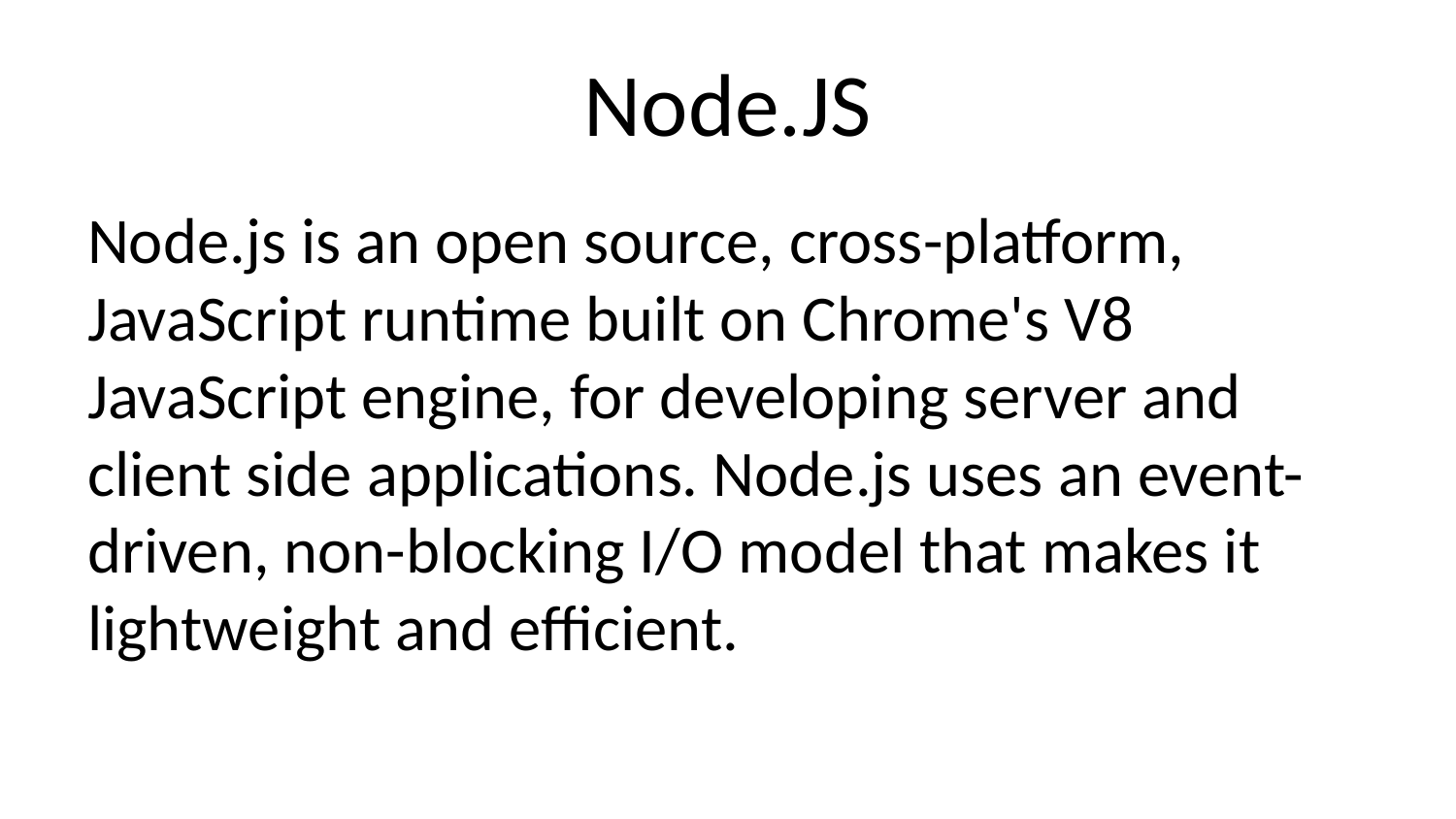

# Node.JS
Node.js is an open source, cross-platform,  JavaScript runtime built on Chrome's V8 JavaScript engine, for developing server and client side applications. Node.js uses an event-driven, non-blocking I/O model that makes it lightweight and efficient.